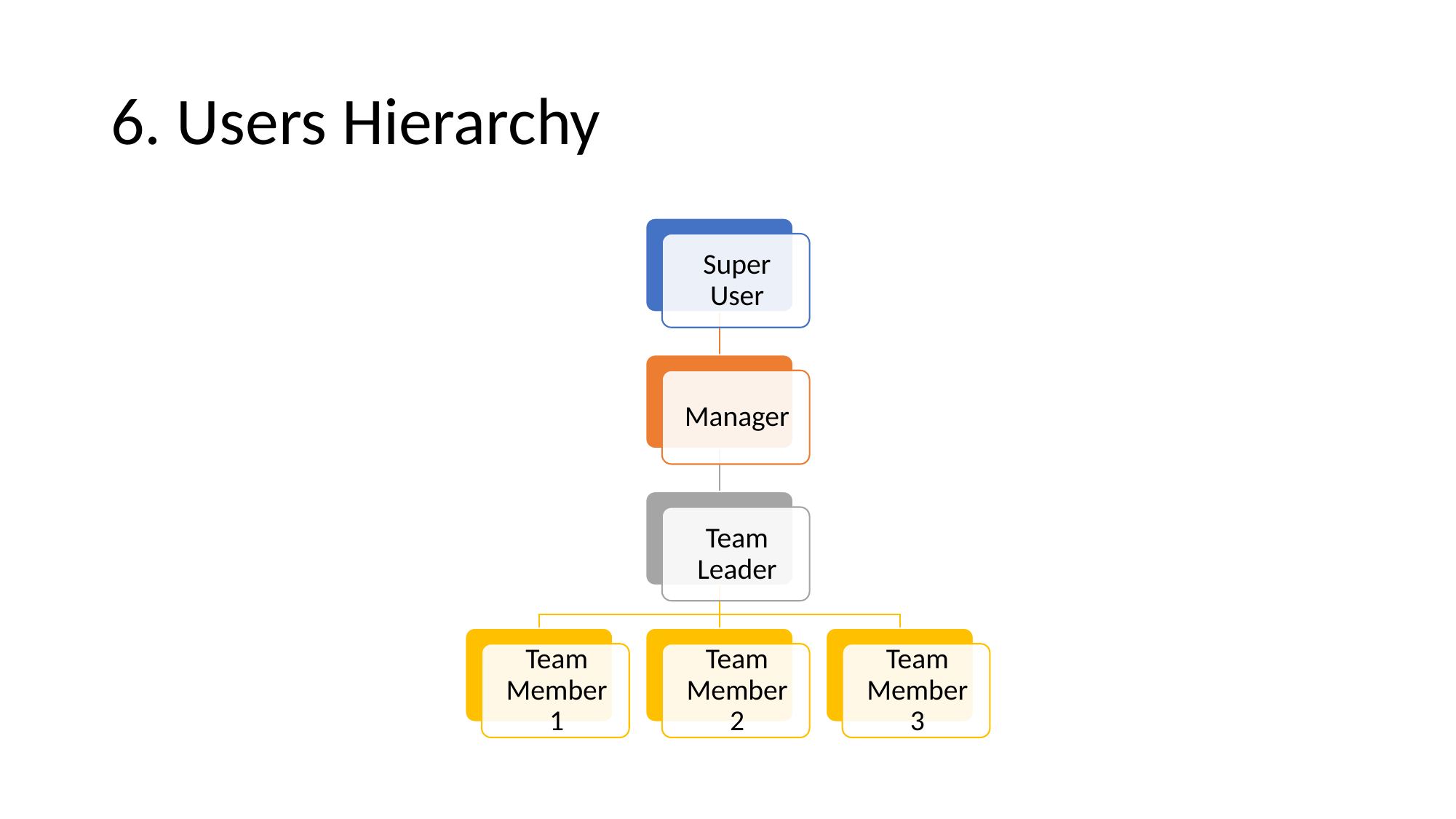

# 6. Users Hierarchy
Super User
Manager
Team Leader
Team Member 1
Team Member 2
Team Member 3